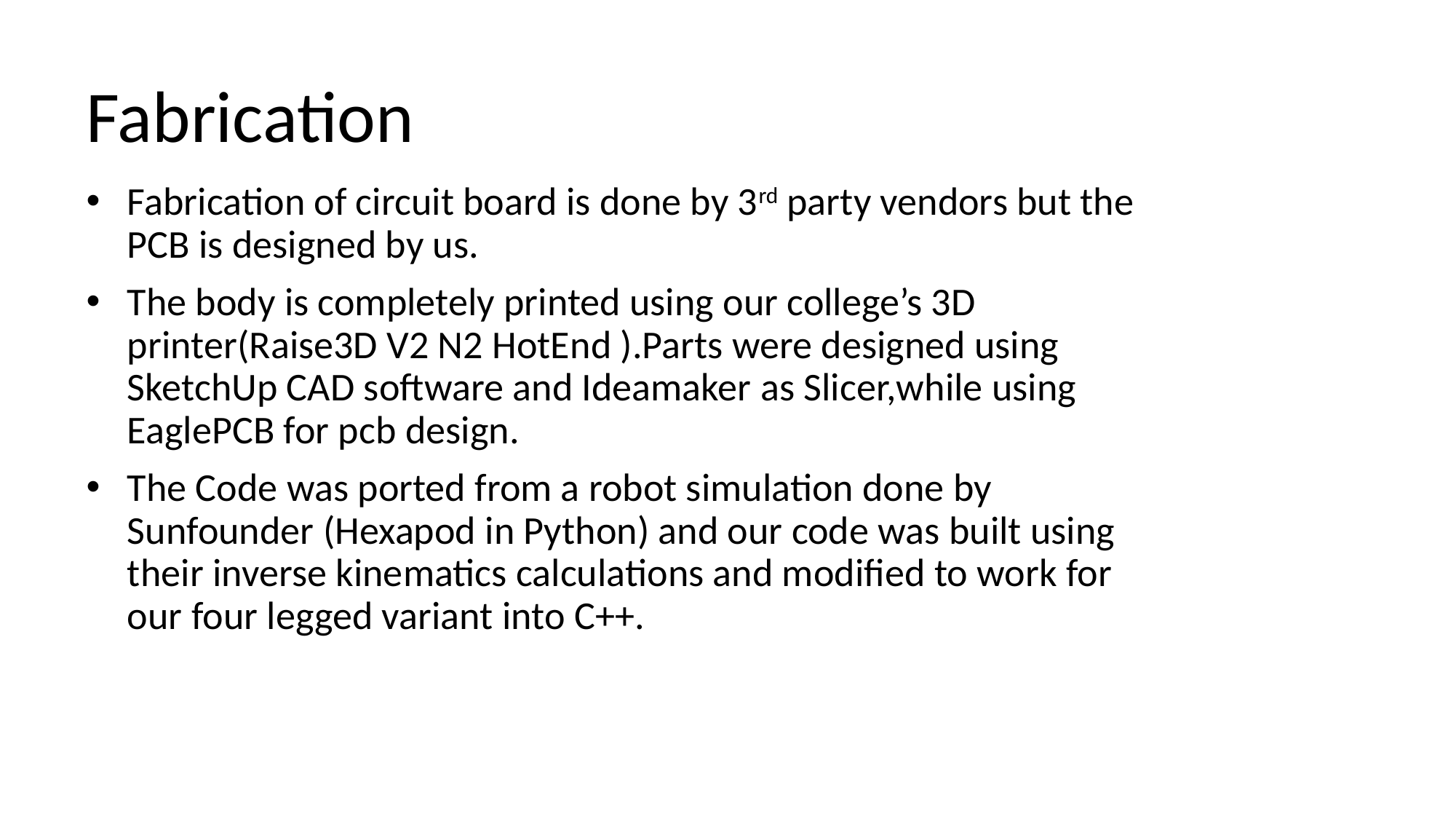

# Fabrication
Fabrication of circuit board is done by 3rd party vendors but the PCB is designed by us.
The body is completely printed using our college’s 3D printer(Raise3D V2 N2 HotEnd ).Parts were designed using SketchUp CAD software and Ideamaker as Slicer,while using EaglePCB for pcb design.
The Code was ported from a robot simulation done by Sunfounder (Hexapod in Python) and our code was built using their inverse kinematics calculations and modified to work for our four legged variant into C++.